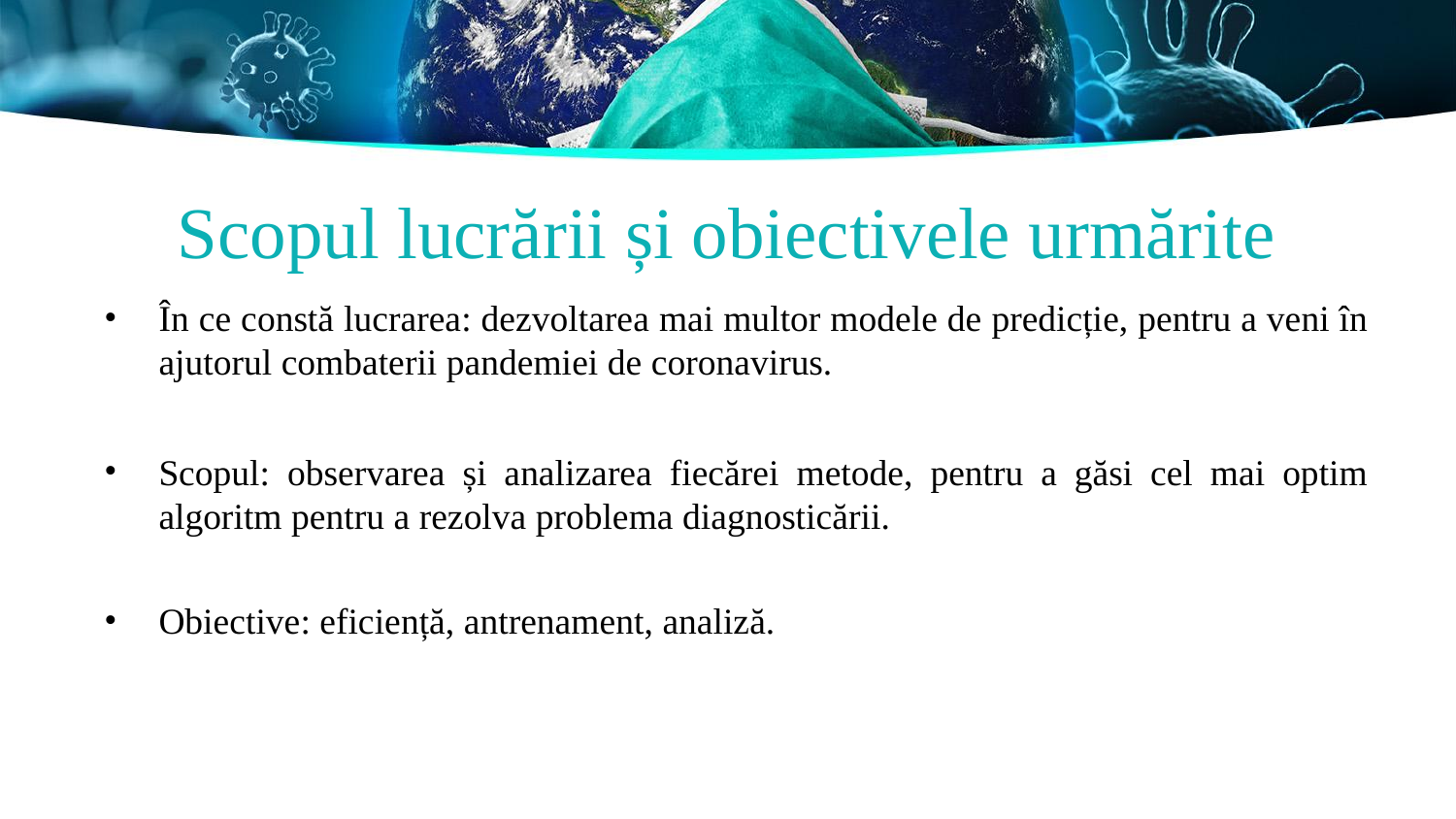

# Scopul lucrării și obiectivele urmărite
În ce constă lucrarea: dezvoltarea mai multor modele de predicție, pentru a veni în ajutorul combaterii pandemiei de coronavirus.

Scopul: observarea și analizarea fiecărei metode, pentru a găsi cel mai optim algoritm pentru a rezolva problema diagnosticării.

Obiective: eficiență, antrenament, analiză.